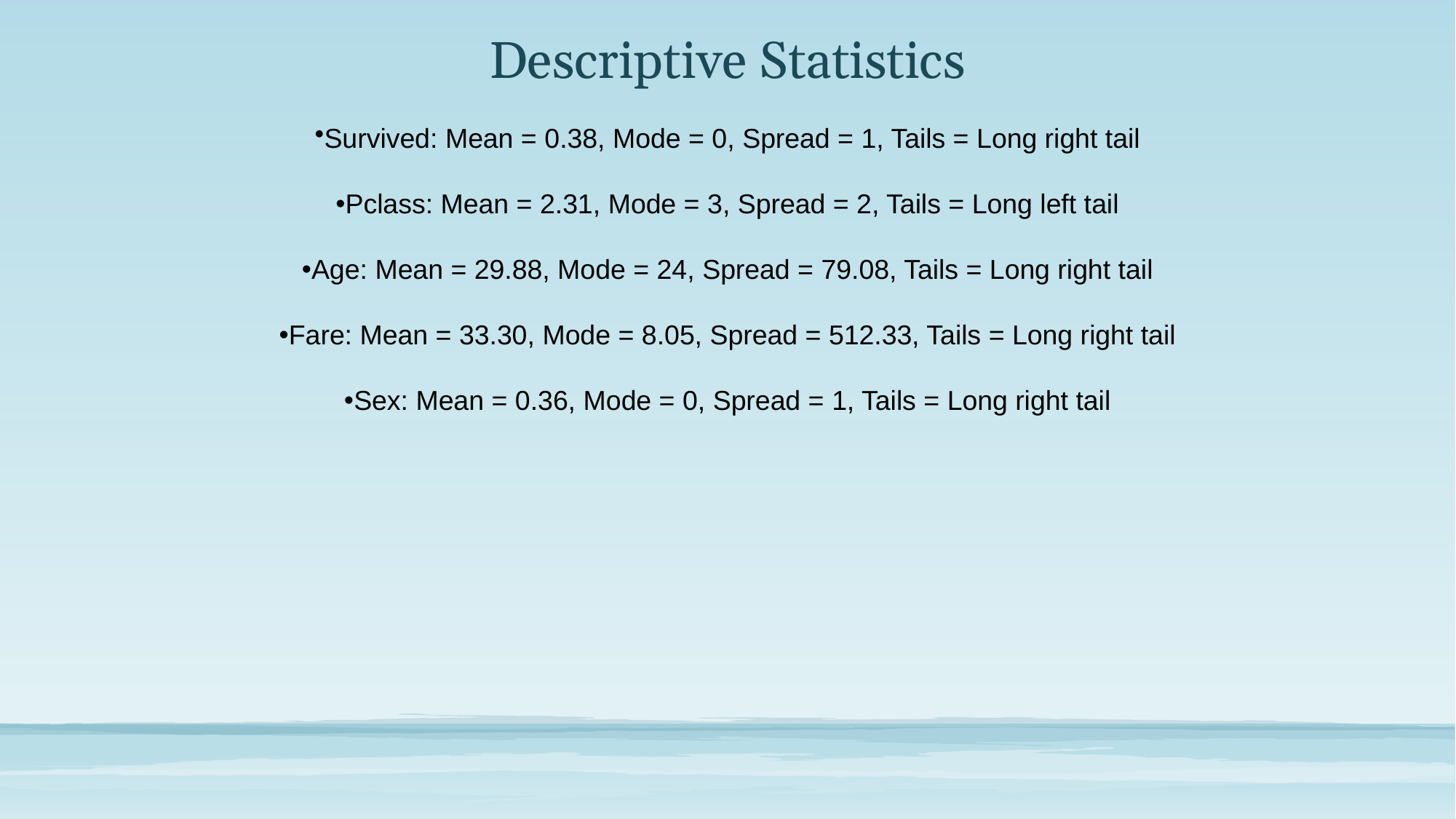

# Descriptive Statistics
Survived: Mean = 0.38, Mode = 0, Spread = 1, Tails = Long right tail

Pclass: Mean = 2.31, Mode = 3, Spread = 2, Tails = Long left tail

Age: Mean = 29.88, Mode = 24, Spread = 79.08, Tails = Long right tail

Fare: Mean = 33.30, Mode = 8.05, Spread = 512.33, Tails = Long right tail

Sex: Mean = 0.36, Mode = 0, Spread = 1, Tails = Long right tail